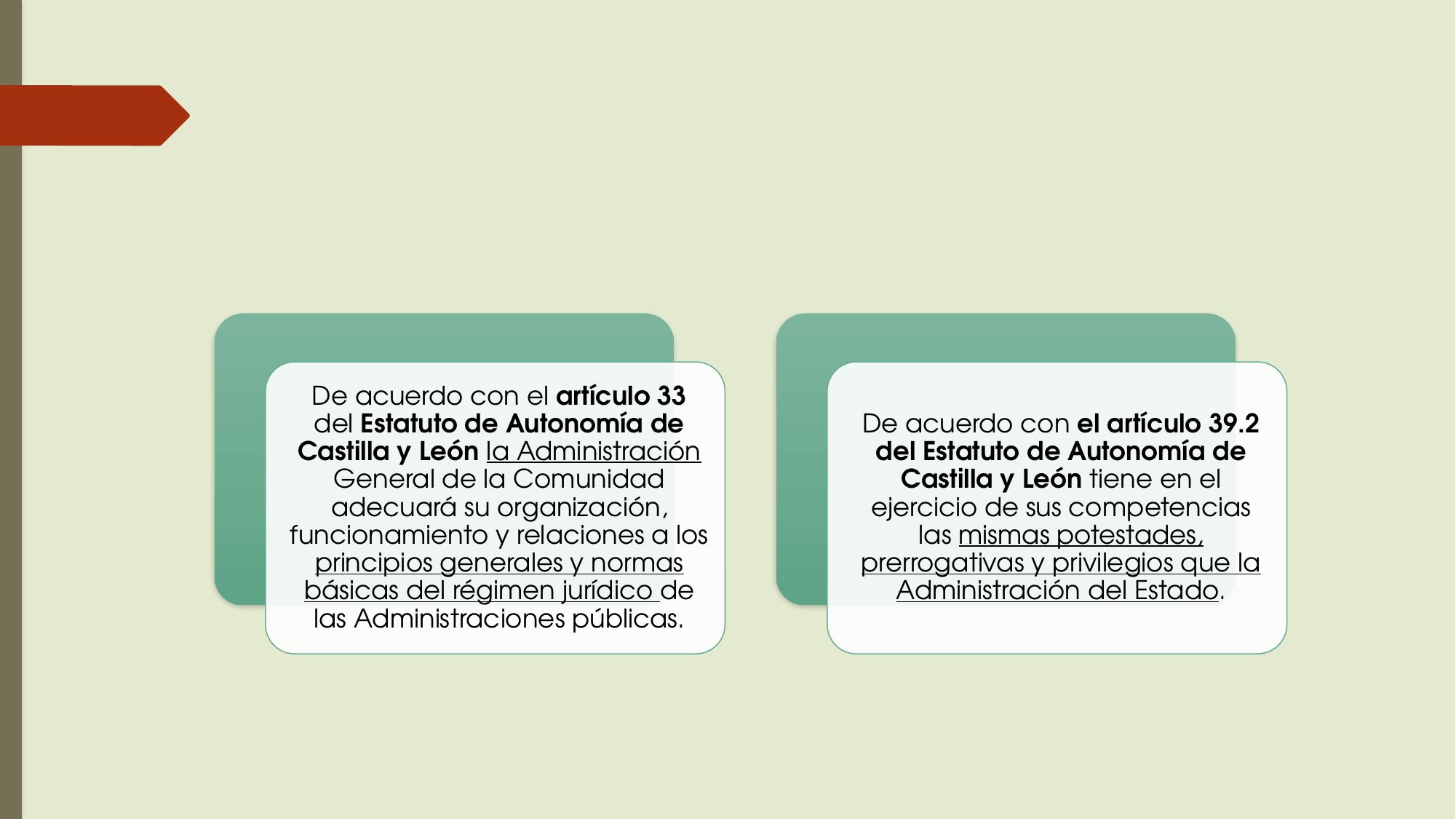

De acuerdo con el artículo 33 del Estatuto de Autonomía de Castilla y León la Administración General de la Comunidad adecuará su organización, funcionamiento y relaciones a los principios generales y normas básicas del régimen jurídico de las Administraciones públicas.
De acuerdo con el artículo 39.2 del Estatuto de Autonomía de Castilla y León tiene en el ejercicio de sus competencias las mismas potestades, prerrogativas y privilegios que la Administración del Estado.